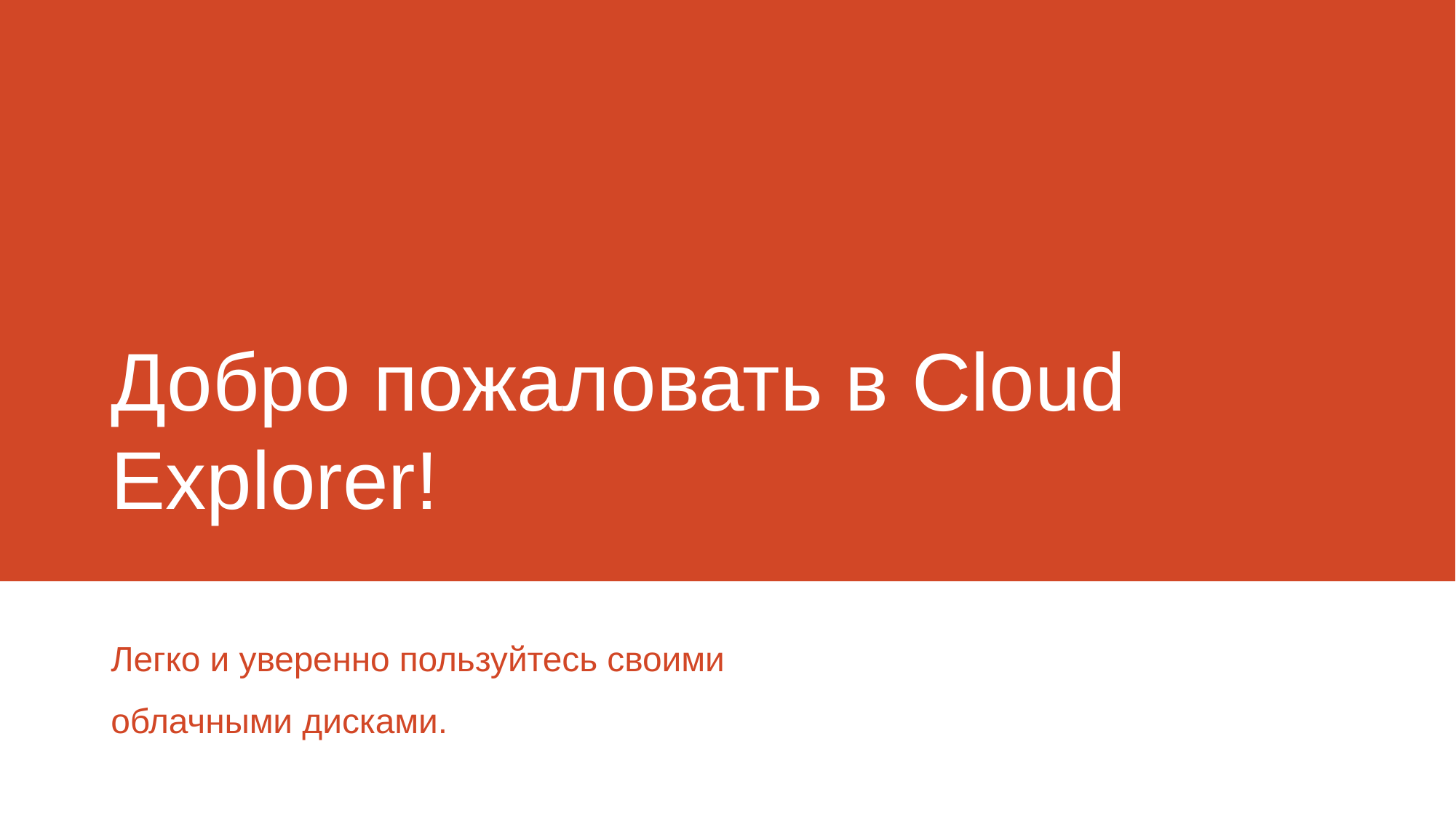

# Добро пожаловать в Cloud Explorer!
Легко и уверенно пользуйтесь своими облачными дисками.